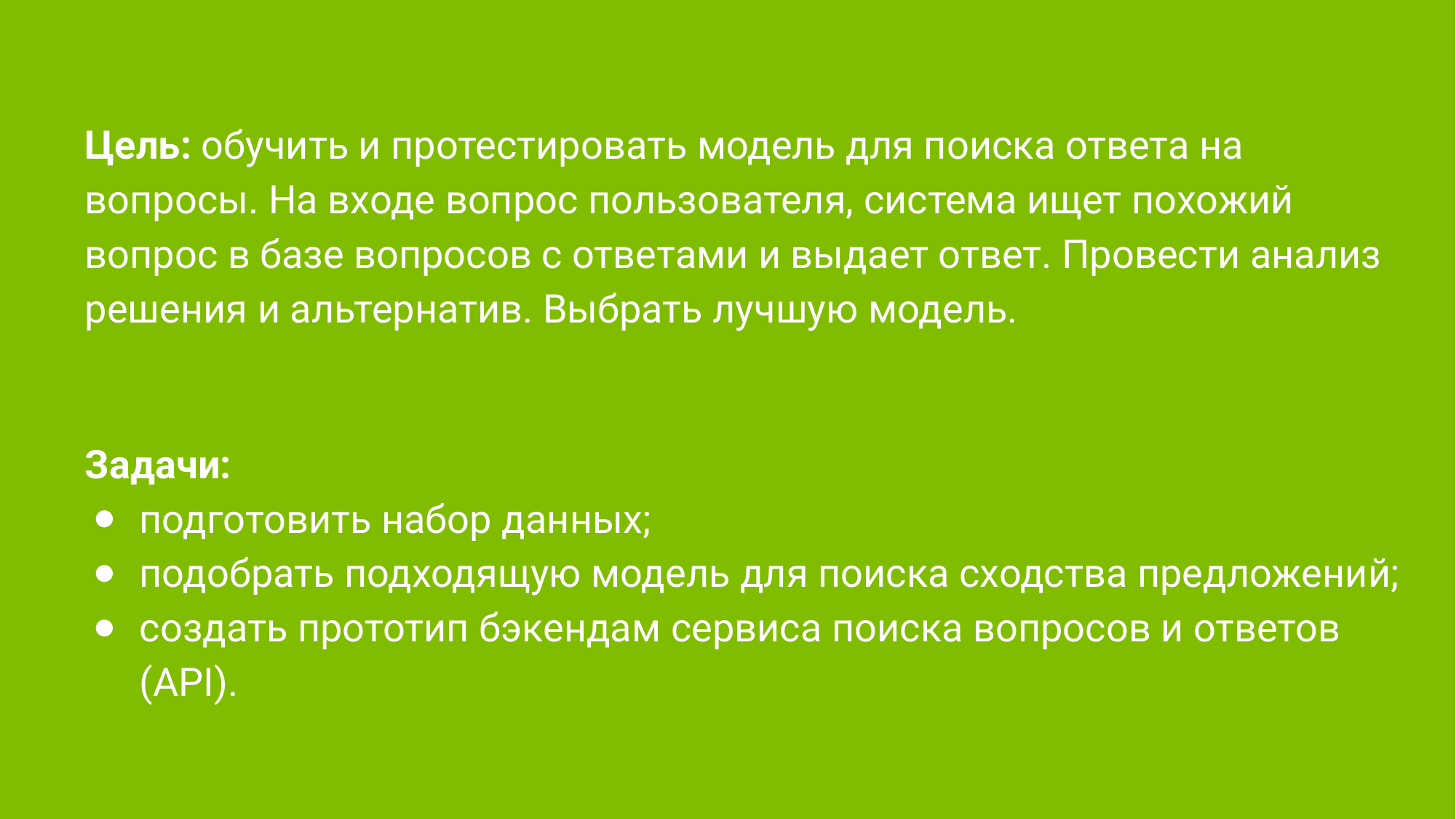

# Цель: обучить и протестировать модель для поиска ответа на вопросы. На входе вопрос пользователя, система ищет похожий вопрос в базе вопросов с ответами и выдает ответ. Провести анализ решения и альтернатив. Выбрать лучшую модель.
Задачи:
подготовить набор данных;
подобрать подходящую модель для поиска сходства предложений;
создать прототип бэкендам сервиса поиска вопросов и ответов (API).